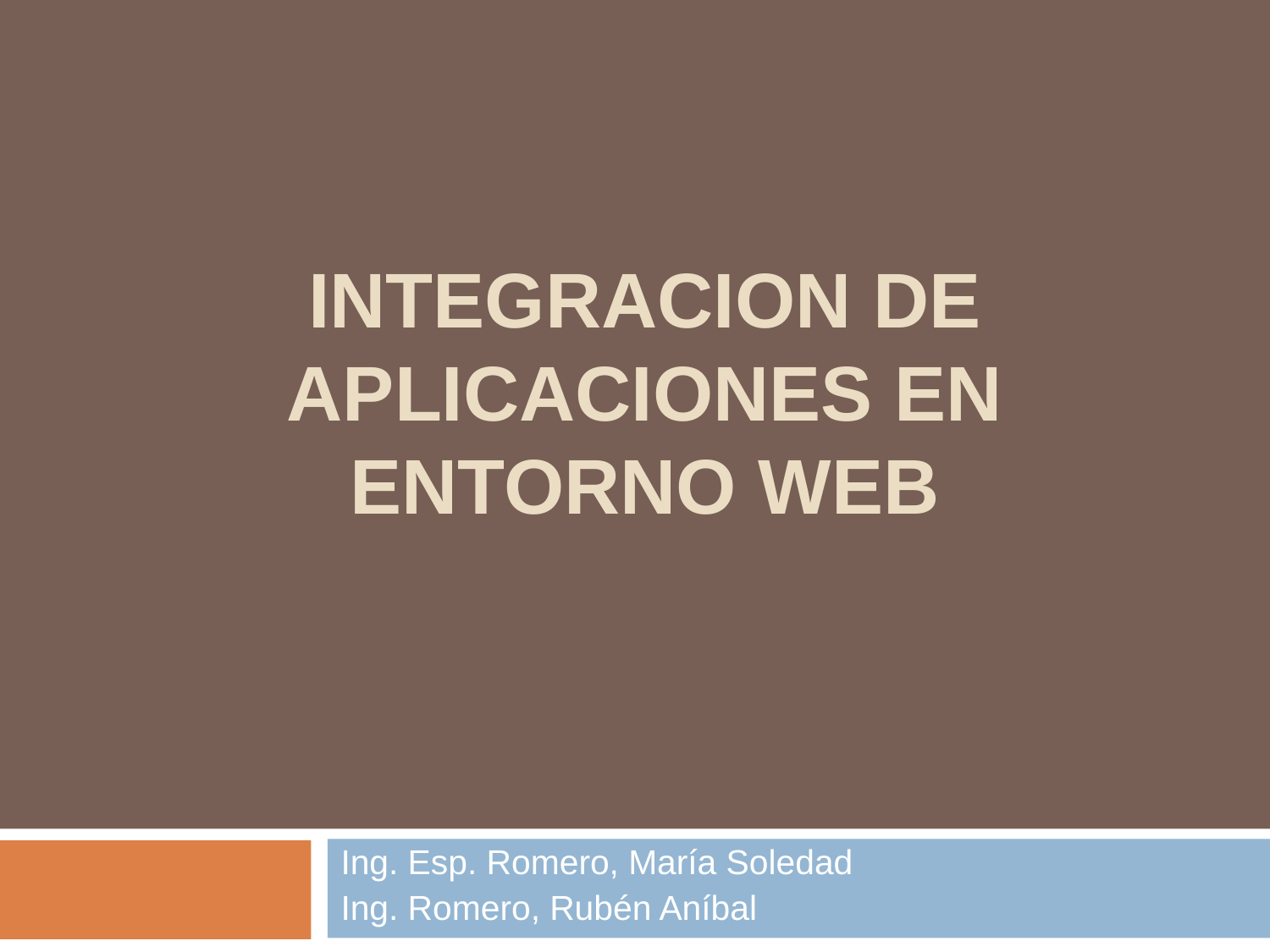

# INTEGRACION DE APLICACIONES EN ENTORNO WEB
Ing. Esp. Romero, María Soledad
Ing. Romero, Rubén Aníbal